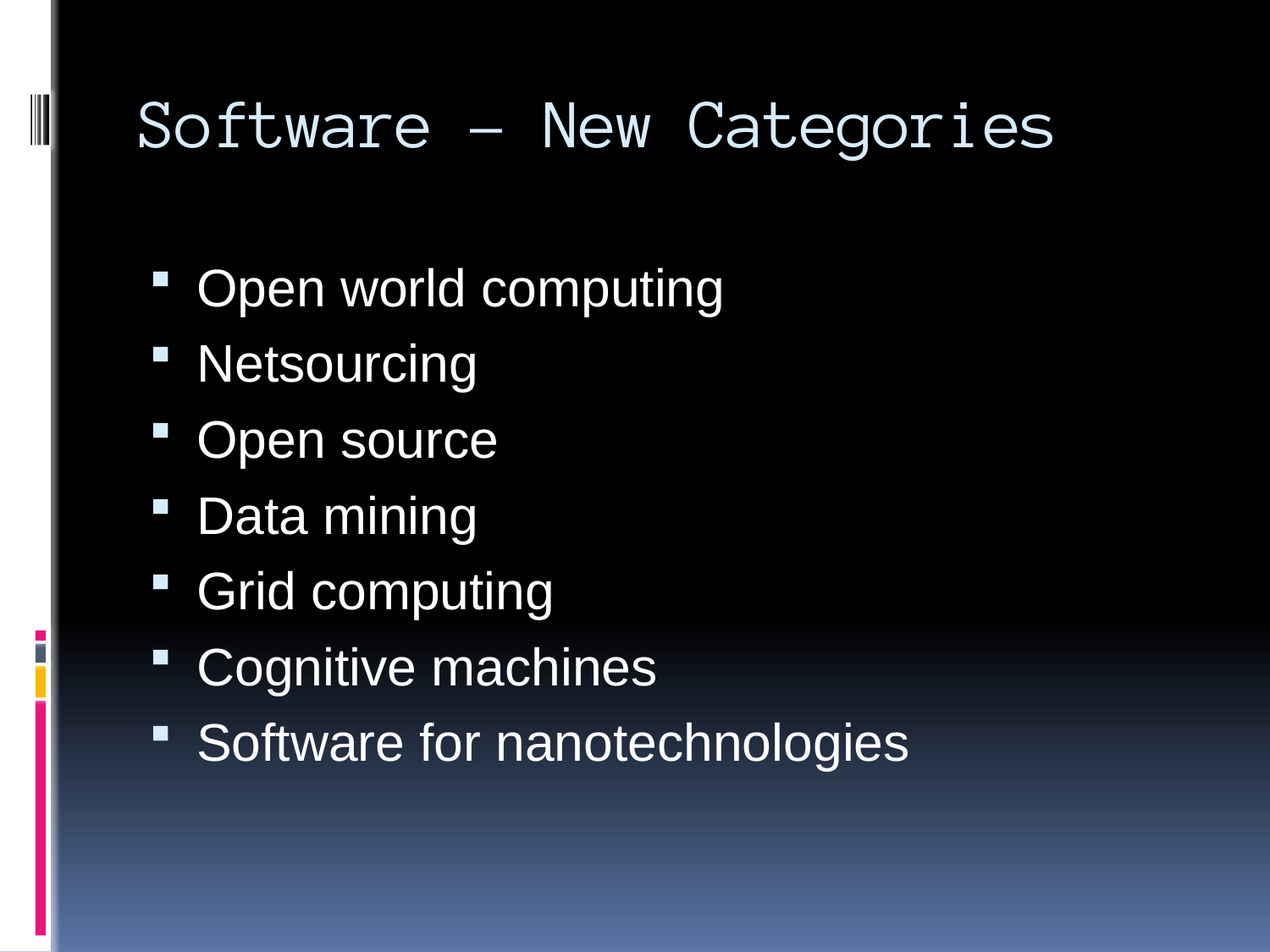

# Software – New Categories
Open world computing
Netsourcing
Open source
Data mining
Grid computing
Cognitive machines
Software for nanotechnologies